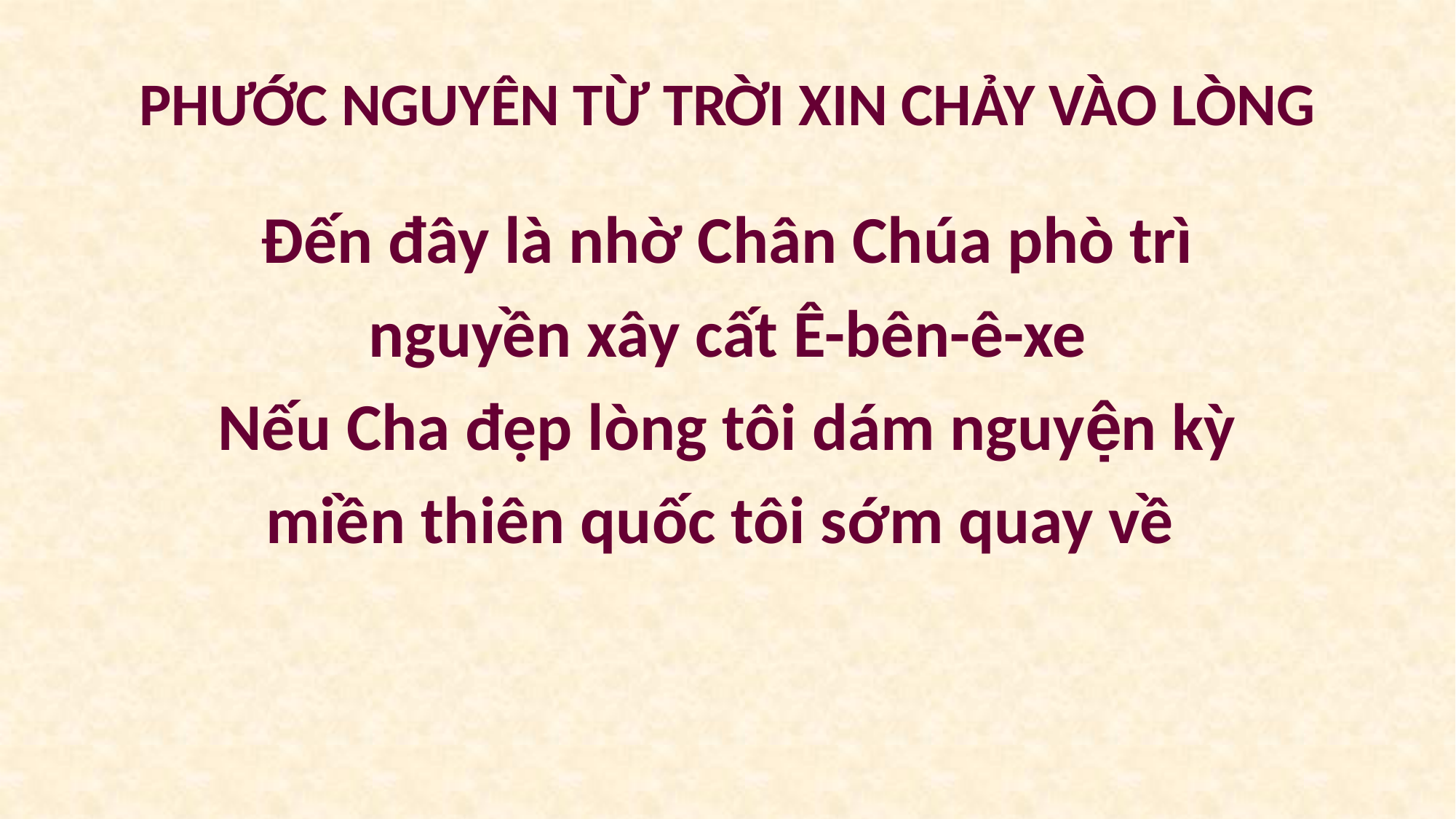

# PHƯỚC NGUYÊN TỪ TRỜI XIN CHẢY VÀO LÒNG
Đến đây là nhờ Chân Chúa phò trì
nguyền xây cất Ê-bên-ê-xe
Nếu Cha đẹp lòng tôi dám nguyện kỳ
miền thiên quốc tôi sớm quay về